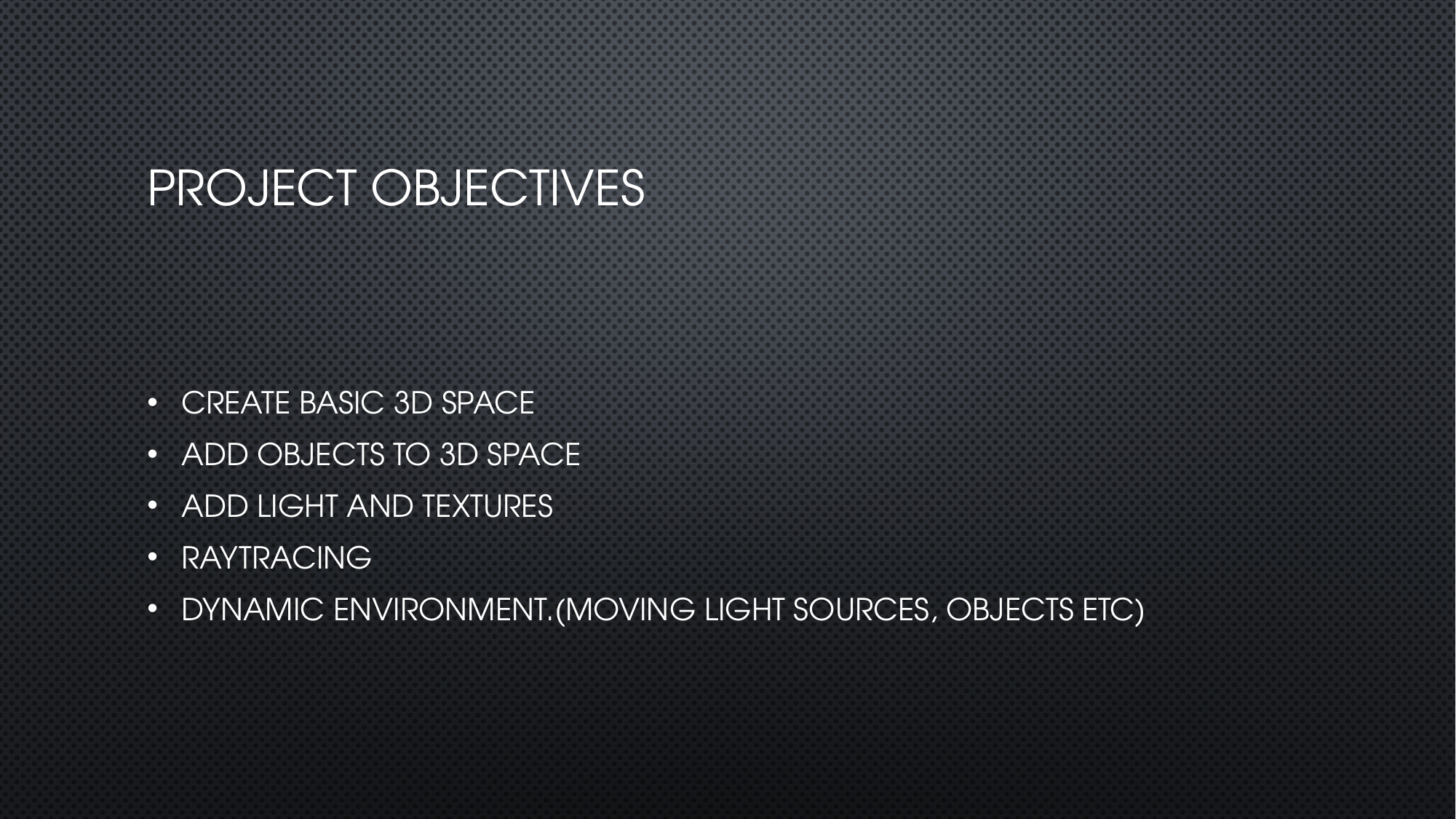

# Project objectives
Create basic 3D space
Add objects to 3D space
Add Light and textures
Raytracing
Dynamic environment.(moving light sources, objects etc)